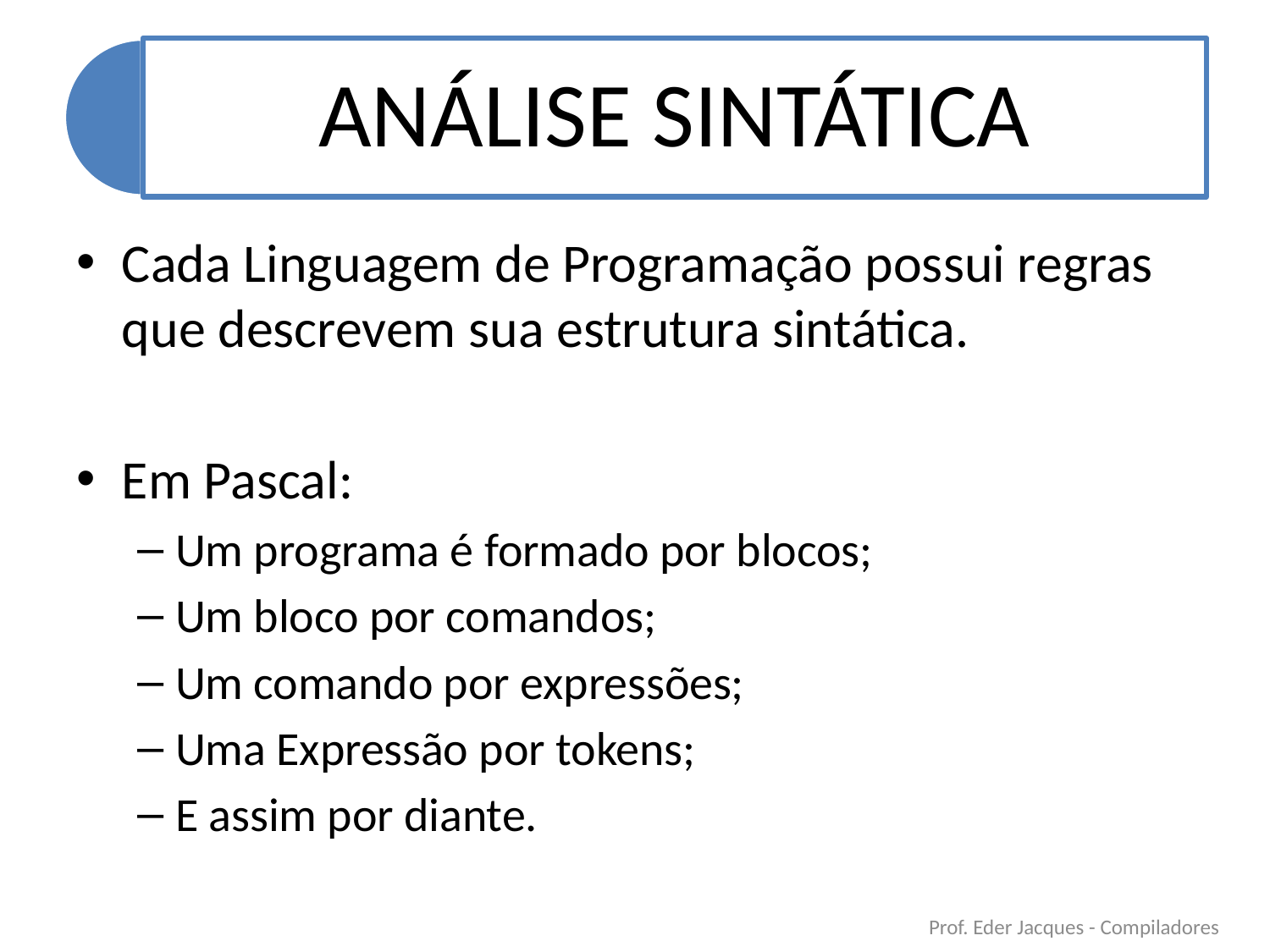

ANÁLISE SINTÁTICA
Cada Linguagem de Programação possui regras que descrevem sua estrutura sintática.

Em Pascal:
Um programa é formado por blocos;
Um bloco por comandos;
Um comando por expressões;
Uma Expressão por tokens;
E assim por diante.
Prof. Eder Jacques - Compiladores